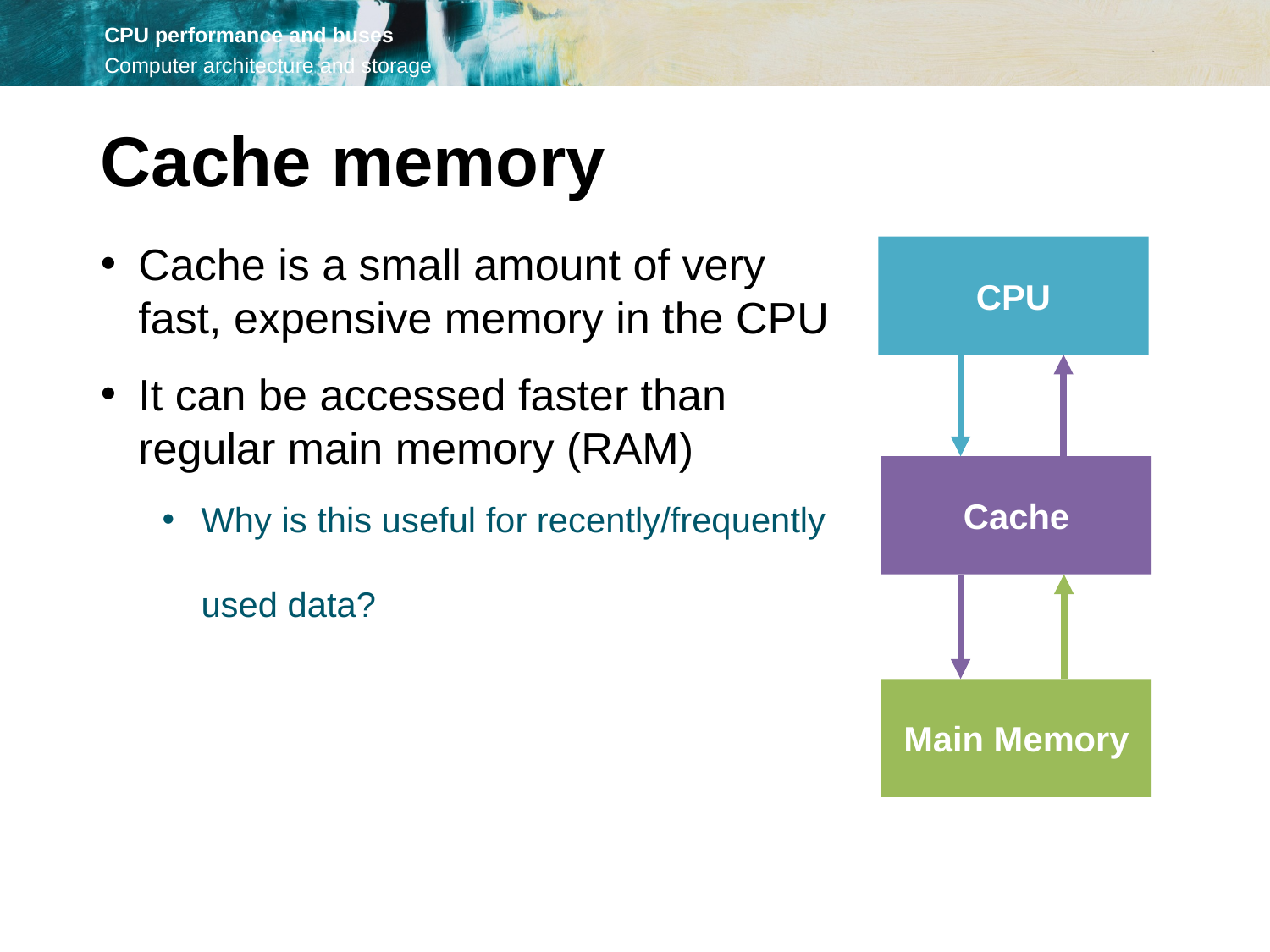

Cache memory
Cache is a small amount of very fast, expensive memory in the CPU
It can be accessed faster than regular main memory (RAM)
Why is this useful for recently/frequently
used data?

CPU
Cache
Main Memory